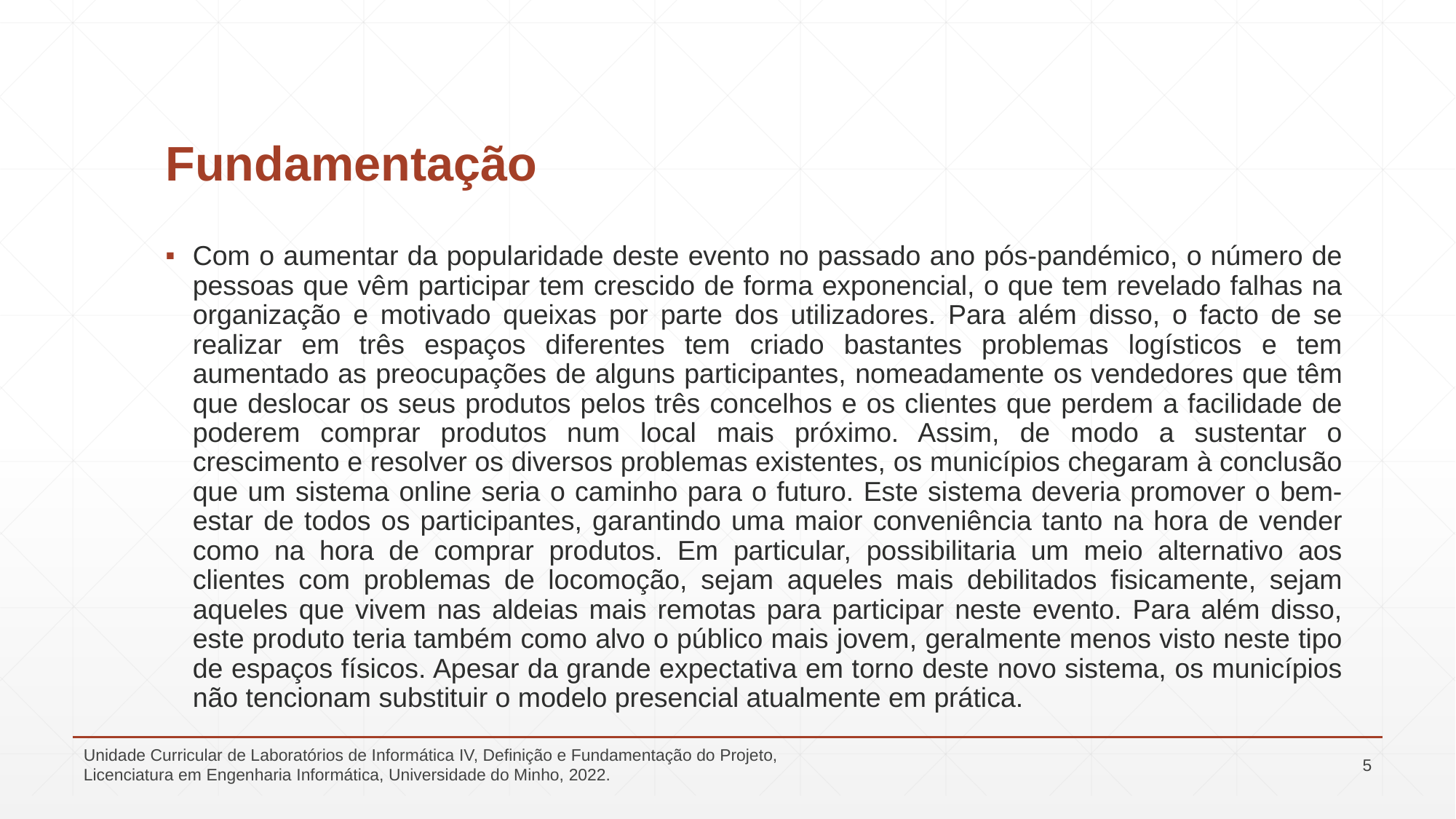

# Fundamentação
Com o aumentar da popularidade deste evento no passado ano pós-pandémico, o número de pessoas que vêm participar tem crescido de forma exponencial, o que tem revelado falhas na organização e motivado queixas por parte dos utilizadores. Para além disso, o facto de se realizar em três espaços diferentes tem criado bastantes problemas logísticos e tem aumentado as preocupações de alguns participantes, nomeadamente os vendedores que têm que deslocar os seus produtos pelos três concelhos e os clientes que perdem a facilidade de poderem comprar produtos num local mais próximo. Assim, de modo a sustentar o crescimento e resolver os diversos problemas existentes, os municípios chegaram à conclusão que um sistema online seria o caminho para o futuro. Este sistema deveria promover o bem-estar de todos os participantes, garantindo uma maior conveniência tanto na hora de vender como na hora de comprar produtos. Em particular, possibilitaria um meio alternativo aos clientes com problemas de locomoção, sejam aqueles mais debilitados fisicamente, sejam aqueles que vivem nas aldeias mais remotas para participar neste evento. Para além disso, este produto teria também como alvo o público mais jovem, geralmente menos visto neste tipo de espaços físicos. Apesar da grande expectativa em torno deste novo sistema, os municípios não tencionam substituir o modelo presencial atualmente em prática.
Unidade Curricular de Laboratórios de Informática IV, Definição e Fundamentação do Projeto, Licenciatura em Engenharia Informática, Universidade do Minho, 2022.
5